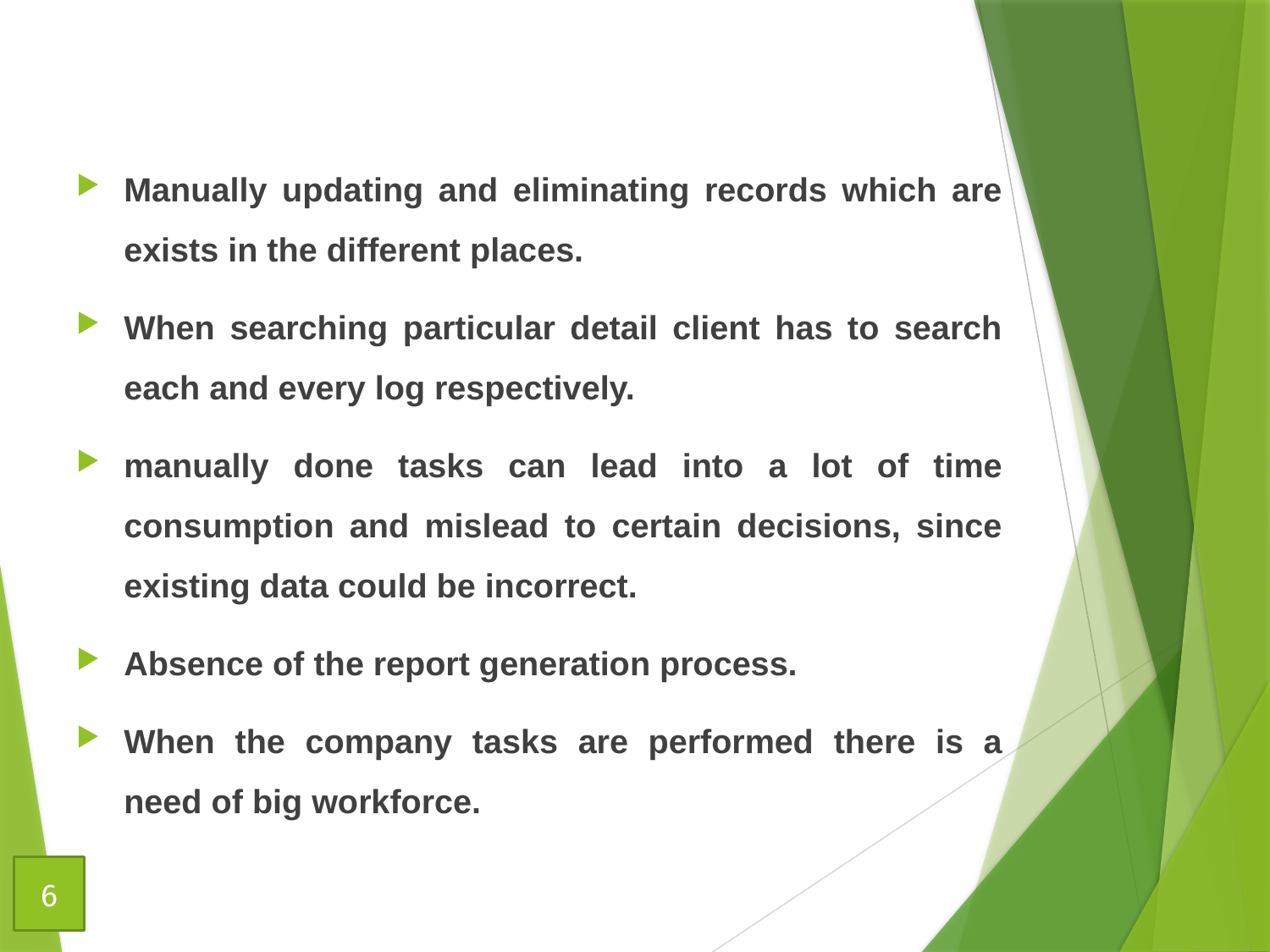

Manually updating and eliminating records which are exists in the different places.
When searching particular detail client has to search each and every log respectively.
manually done tasks can lead into a lot of time consumption and mislead to certain decisions, since existing data could be incorrect.
Absence of the report generation process.
When the company tasks are performed there is a need of big workforce.

#
6